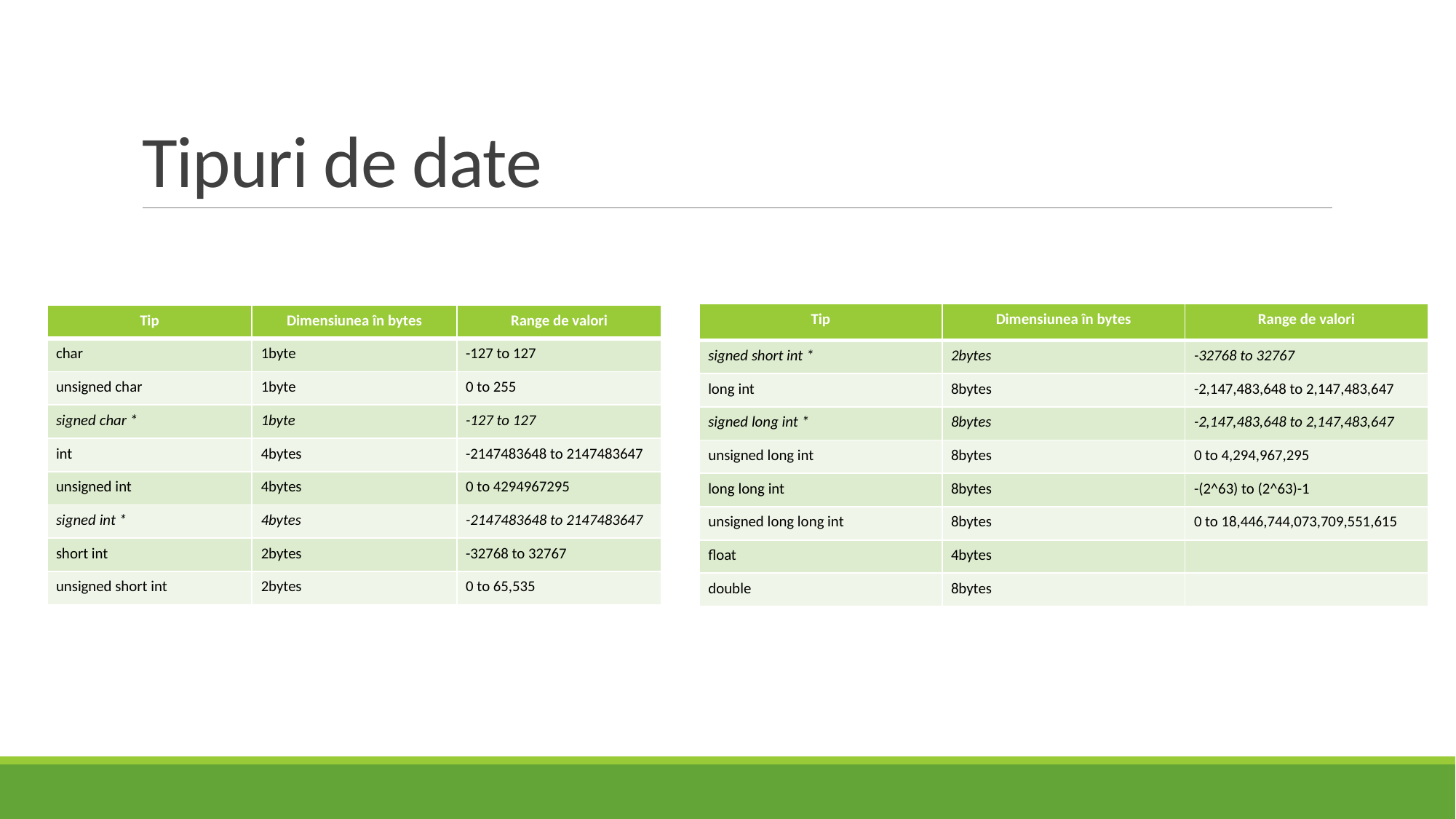

# Tipuri de date
| Tip | Dimensiunea în bytes | Range de valori |
| --- | --- | --- |
| signed short int \* | 2bytes | -32768 to 32767 |
| long int | 8bytes | -2,147,483,648 to 2,147,483,647 |
| signed long int \* | 8bytes | -2,147,483,648 to 2,147,483,647 |
| unsigned long int | 8bytes | 0 to 4,294,967,295 |
| long long int | 8bytes | -(2^63) to (2^63)-1 |
| unsigned long long int | 8bytes | 0 to 18,446,744,073,709,551,615 |
| float | 4bytes |  |
| double | 8bytes |  |
| Tip | Dimensiunea în bytes | Range de valori |
| --- | --- | --- |
| char | 1byte | -127 to 127 |
| unsigned char | 1byte | 0 to 255 |
| signed char \* | 1byte | -127 to 127 |
| int | 4bytes | -2147483648 to 2147483647 |
| unsigned int | 4bytes | 0 to 4294967295 |
| signed int \* | 4bytes | -2147483648 to 2147483647 |
| short int | 2bytes | -32768 to 32767 |
| unsigned short int | 2bytes | 0 to 65,535 |